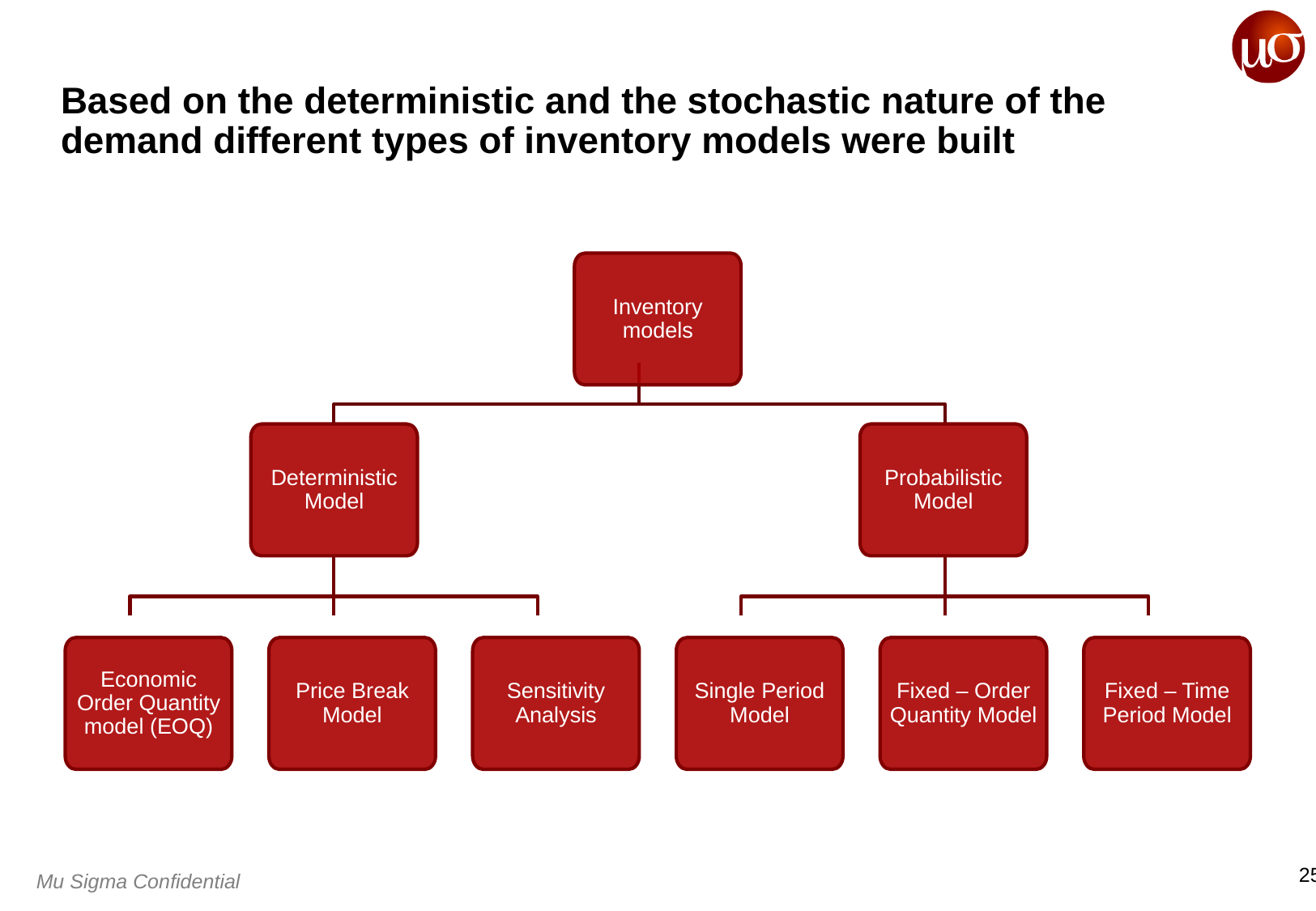

# Based on the deterministic and the stochastic nature of the demand different types of inventory models were built
Inventory models

Deterministic Model
Probabilistic Model

Economic Order Quantity model (EOQ)
Price Break Model
Sensitivity Analysis
Single Period Model
Fixed – Order Quantity Model
Fixed – Time Period Model